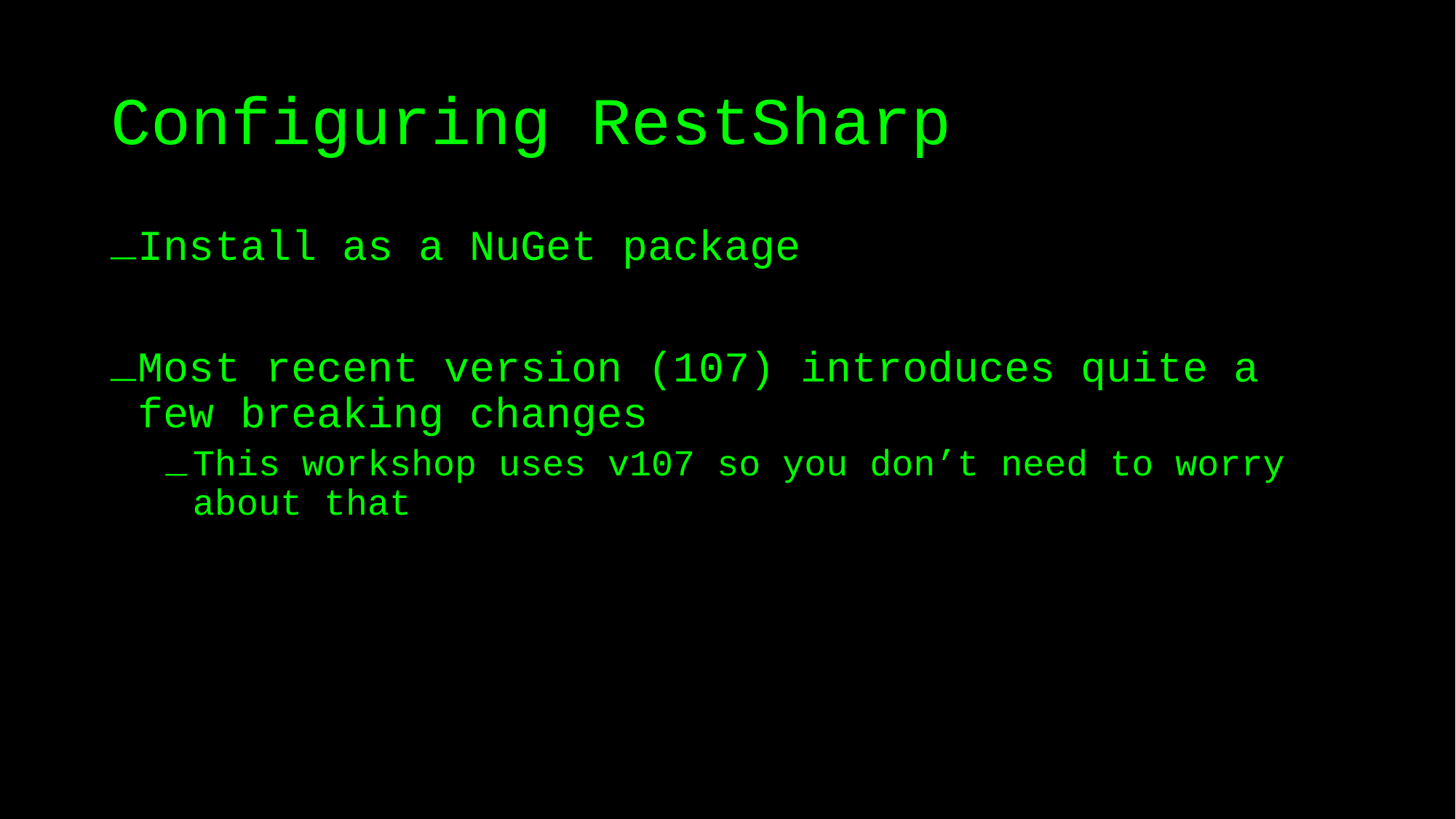

# Configuring RestSharp
Install as a NuGet package

Most recent version (107) introduces quite a few breaking changes
This workshop uses v107 so you don’t need to worry about that